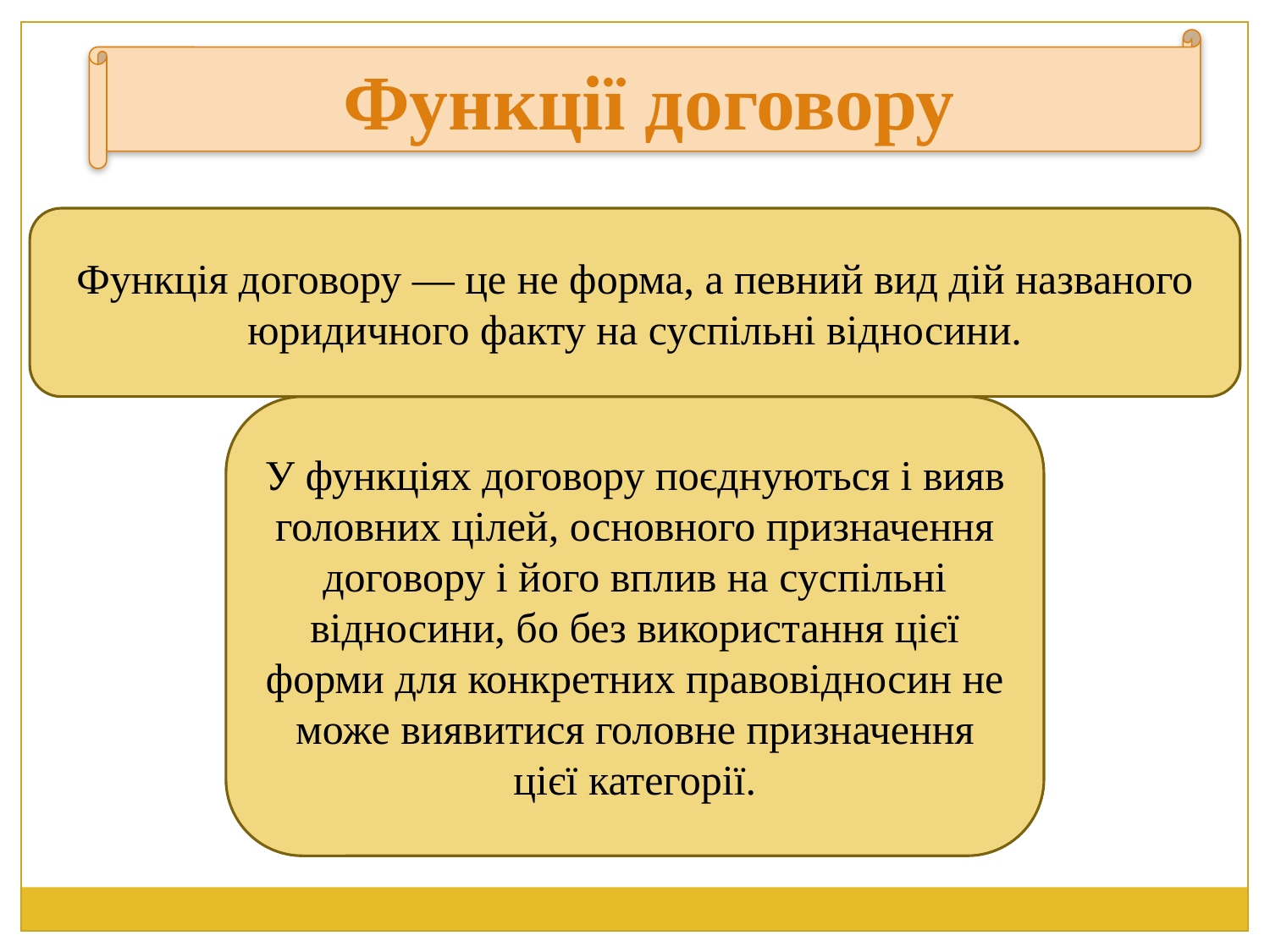

Функції договору
Функція договору — це не форма, а певний вид дій названого юридичного факту на суспільні відносини.

У функціях договору поєднуються і вияв головних цілей, основного призначення договору і його вплив на суспільні відносини, бо без використання цієї форми для конкретних правовідносин не може виявитися головне призначення цієї категорії.